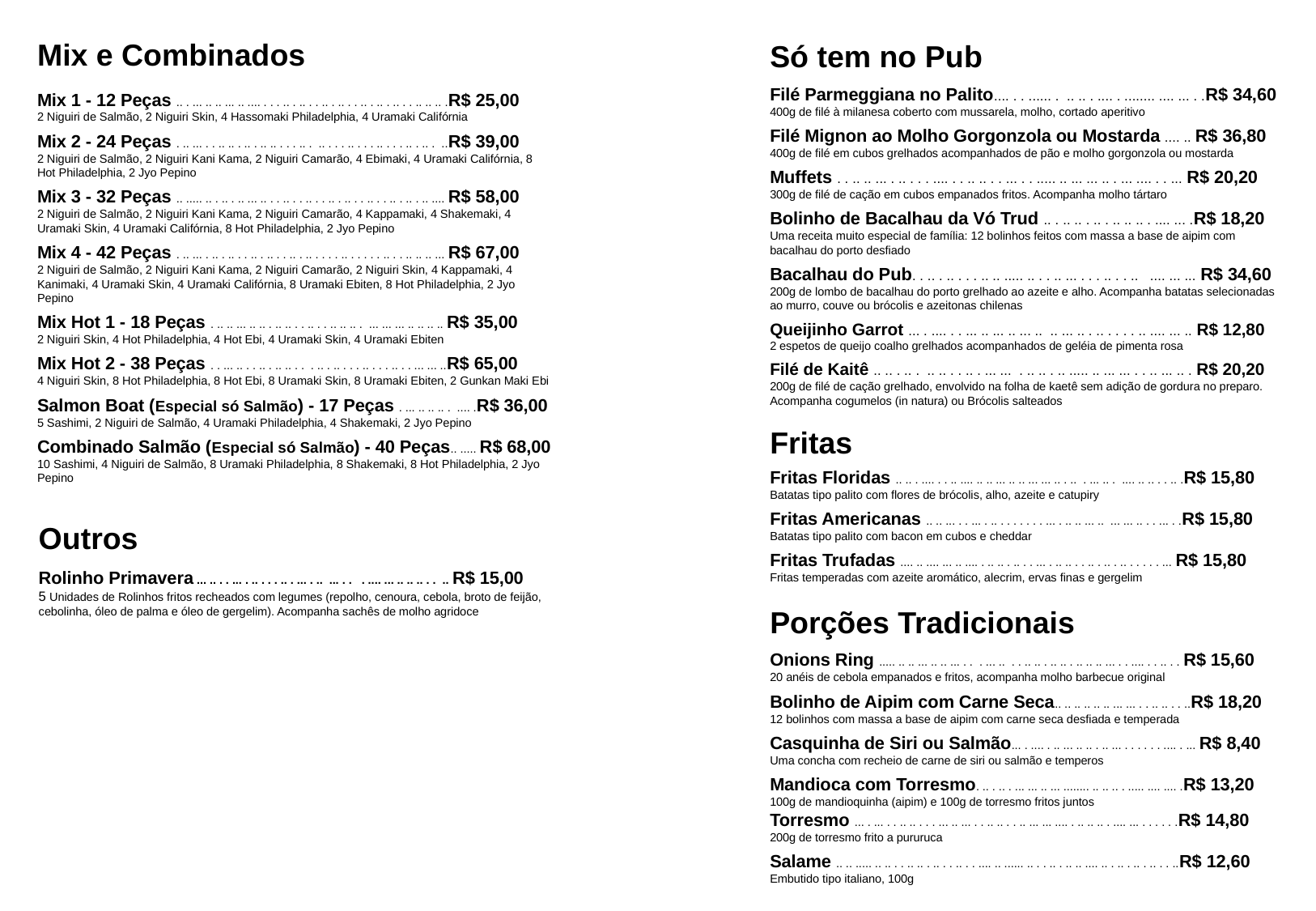

Mix e Combinados
Só tem no Pub
Filé Parmeggiana no Palito.... . . ...... .  .. .. . .... . ........ .... ... . .R$ 34,60
400g de filé à milanesa coberto com mussarela, molho, cortado aperitivo

Filé Mignon ao Molho Gorgonzola ou Mostarda .... .. R$ 36,80
400g de filé em cubos grelhados acompanhados de pão e molho gorgonzola ou mostarda

Muffets . . .. .. ... . .. . . . .... . . .. .. . . ... . . ..... .. ... ... .. . ... .... . . ... R$ 20,20
300g de filé de cação em cubos empanados fritos. Acompanha molho tártaro

Bolinho de Bacalhau da Vó Trud .. . .. .. . .. . .. .. .. . .... ... .R$ 18,20
Uma receita muito especial de família: 12 bolinhos feitos com massa a base de aipim com bacalhau do porto desfiado

Bacalhau do Pub. . .. . .. . . . .. .. ..... .. . . .. ... . . . .. . . ..   .... ... ... R$ 34,60
200g de lombo de bacalhau do porto grelhado ao azeite e alho. Acompanha batatas selecionadas ao murro, couve ou brócolis e azeitonas chilenas

Queijinho Garrot ... . .... . . ... .. ... .. ... ..  .. ... .. . .. . . . . .. .... ... .. R$ 12,80
2 espetos de queijo coalho grelhados acompanhados de geléia de pimenta rosa

Filé de Kaitê .. .. . .. .  .. .. . . .. . ... ...  . .. .. . .. ..... .. ... ... . . .. ... .. . R$ 20,20
200g de filé de cação grelhado, envolvido na folha de kaetê sem adição de gordura no preparo. Acompanha cogumelos (in natura) ou Brócolis salteados
Mix 1 - 12 Peças .. . ... .. .. ... .. .... . . . .. . .. . . .. . .. . . .. . .. . .. . . .. .. .. .R$ 25,00
2 Niguiri de Salmão, 2 Niguiri Skin, 4 Hassomaki Philadelphia, 4 Uramaki Califórnia

Mix 2 - 24 Peças . .. ... . . .. .. . .. . .. .. . . . .. .  .. . . . .. . . . .. . . . .. . .. .  ..R$ 39,00
2 Niguiri de Salmão, 2 Niguiri Kani Kama, 2 Niguiri Camarão, 4 Ebimaki, 4 Uramaki Califórnia, 8 Hot Philadelphia, 2 Jyo Pepino

Mix 3 - 32 Peças .. ..... .. . .. . .. ... .. . . .. . . .. . . .. . .. . . .. . . .. . .. . .. .... R$ 58,00
2 Niguiri de Salmão, 2 Niguiri Kani Kama, 2 Niguiri Camarão, 4 Kappamaki, 4 Shakemaki, 4 Uramaki Skin, 4 Uramaki Califórnia, 8 Hot Philadelphia, 2 Jyo Pepino

Mix 4 - 42 Peças . .. ... . .. . .. . . .. . .. . . .. . .. . . . . .. . . . . . .. . . .. .. .. ... R$ 67,00
2 Niguiri de Salmão, 2 Niguiri Kani Kama, 2 Niguiri Camarão, 2 Niguiri Skin, 4 Kappamaki, 4 Kanimaki, 4 Uramaki Skin, 4 Uramaki Califórnia, 8 Uramaki Ebiten, 8 Hot Philadelphia, 2 Jyo Pepino

Mix Hot 1 - 18 Peças . .. .. ... .. .. . .. .. . . .. . . .. .. .. .  ... ... ... .. .. .. .. R$ 35,00
2 Niguiri Skin, 4 Hot Philadelphia, 4 Hot Ebi, 4 Uramaki Skin, 4 Uramaki Ebiten

Mix Hot 2 - 38 Peças . . ... .. . . .. . .. .. . .  . .. . .. . . . .. . . . .. . . ... ... ..R$ 65,00
4 Niguiri Skin, 8 Hot Philadelphia, 8 Hot Ebi, 8 Uramaki Skin, 8 Uramaki Ebiten, 2 Gunkan Maki Ebi

Salmon Boat (Especial só Salmão) - 17 Peças . ... .. .. .. .  .... .R$ 36,00
5 Sashimi, 2 Niguiri de Salmão, 4 Uramaki Philadelphia, 4 Shakemaki, 2 Jyo Pepino

Combinado Salmão (Especial só Salmão) - 40 Peças.. ..... R$ 68,00
10 Sashimi, 4 Niguiri de Salmão, 8 Uramaki Philadelphia, 8 Shakemaki, 8 Hot Philadelphia, 2 Jyo Pepino
Fritas
Fritas Floridas .. .. . .... . . .. .... .. .. ... .. .. ... ... .. . ..  . ... .. .  .... .. .. . . .. .R$ 15,80
Batatas tipo palito com flores de brócolis, alho, azeite e catupiry

Fritas Americanas .. .. ... . . ... . .. . . . . . . . ... . .. .. ... ..  ... ... .. . . ... . .R$ 15,80
Batatas tipo palito com bacon em cubos e cheddar

Fritas Trufadas .... .. .... ... .. .... . .. .. . .. . . ... . .. .. . . .. . .. . .. . . . . . ... R$ 15,80
Fritas temperadas com azeite aromático, alecrim, ervas finas e gergelim
Outros
Rolinho Primavera ... .. . . ... . .. . . . .. . ... . ..  ... . .   . .... ... .. .. .. . .  .. R$ 15,00
5 Unidades de Rolinhos fritos recheados com legumes (repolho, cenoura, cebola, broto de feijão, cebolinha, óleo de palma e óleo de gergelim). Acompanha sachês de molho agridoce
Porções Tradicionais
Onions Ring ..... .. .. ... .. .. ... . .  . ... ..  . . .. .. . .. .. . .. .. .. ... . . .... . . .. . . R$ 15,60
20 anéis de cebola empanados e fritos, acompanha molho barbecue original

Bolinho de Aipim com Carne Seca.. .. .. .. .. .. ... ... . . .. .. . . ..R$ 18,20
12 bolinhos com massa a base de aipim com carne seca desfiada e temperada

Casquinha de Siri ou Salmão... . .... . .. ... .. .. . .. ... . . . . . . .... . ... R$ 8,40
Uma concha com recheio de carne de siri ou salmão e temperos

Mandioca com Torresmo. .. . .. . ... ... .. ... ........ .. .. .. . ..... .... .... .R$ 13,20
100g de mandioquinha (aipim) e 100g de torresmo fritos juntos
Torresmo ... . ... . . .. .. . . . ... .. ... . . .. .. . . .. ... ... .... . .. .. .. . .... ... . . . . . .R$ 14,80
200g de torresmo frito a pururuca

Salame .. .. ..... .. .. . . .. .. . .. . . .. . . .... .. ...... .. . . .. . .. .. .... .. . .. . .. . .. . . ..R$ 12,60
Embutido tipo italiano, 100g